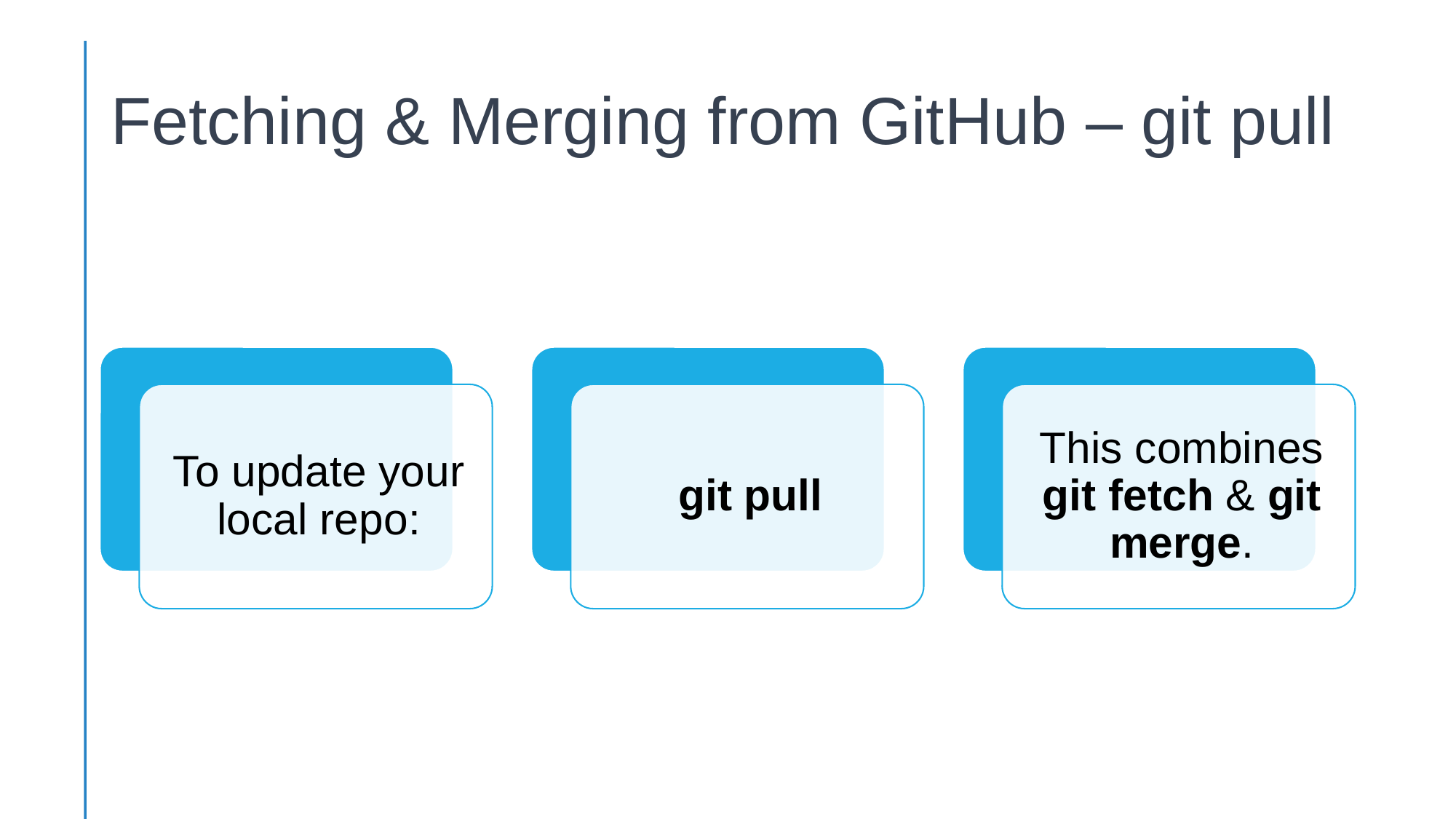

# Fetching & Merging from GitHub – git pull
To update your local repo:
git pull
This combines git fetch & git merge.